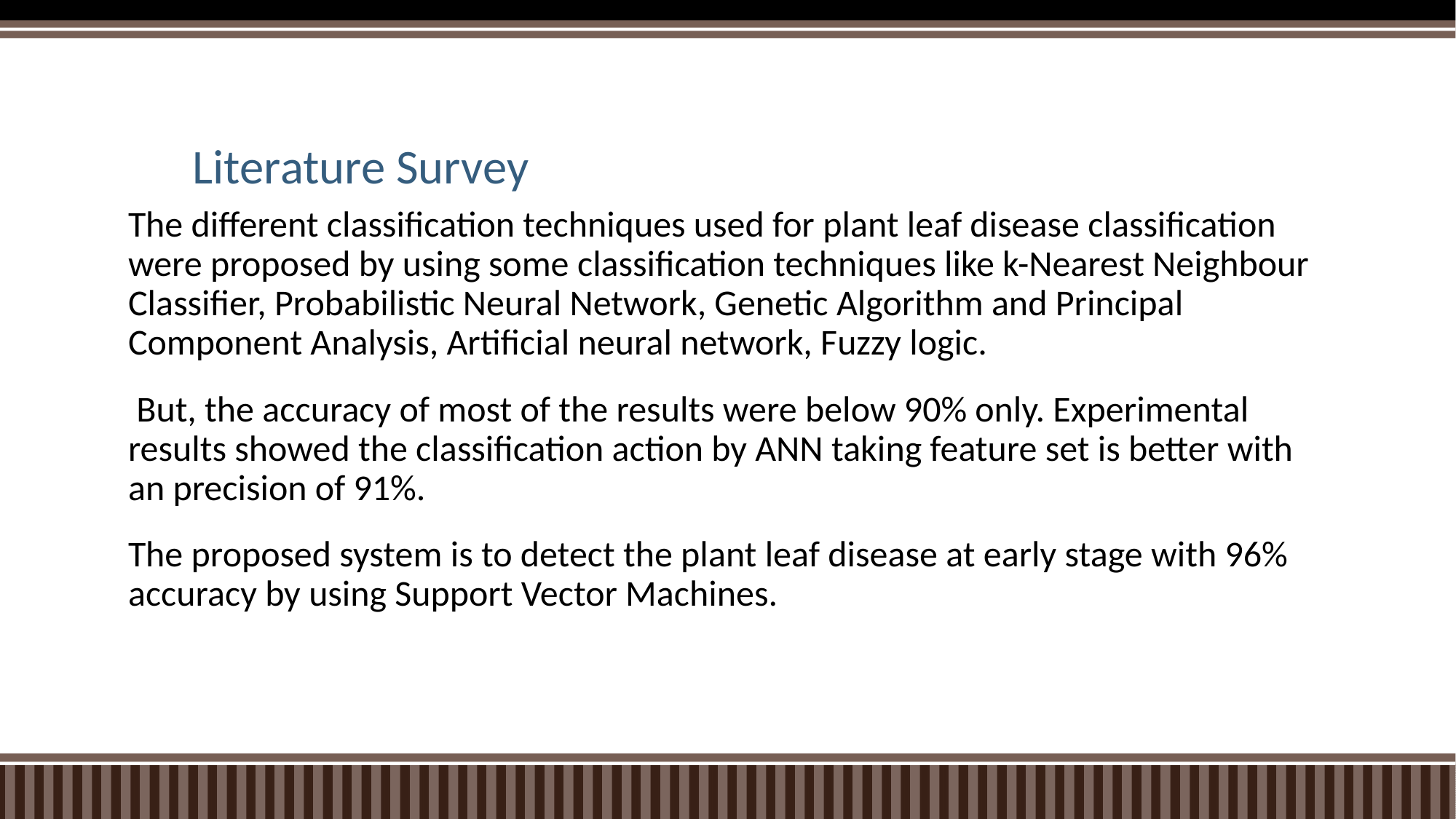

# Literature Survey
The different classification techniques used for plant leaf disease classification were proposed by using some classification techniques like k-Nearest Neighbour Classifier, Probabilistic Neural Network, Genetic Algorithm and Principal Component Analysis, Artificial neural network, Fuzzy logic.
 But, the accuracy of most of the results were below 90% only. Experimental results showed the classification action by ANN taking feature set is better with an precision of 91%.
The proposed system is to detect the plant leaf disease at early stage with 96% accuracy by using Support Vector Machines.